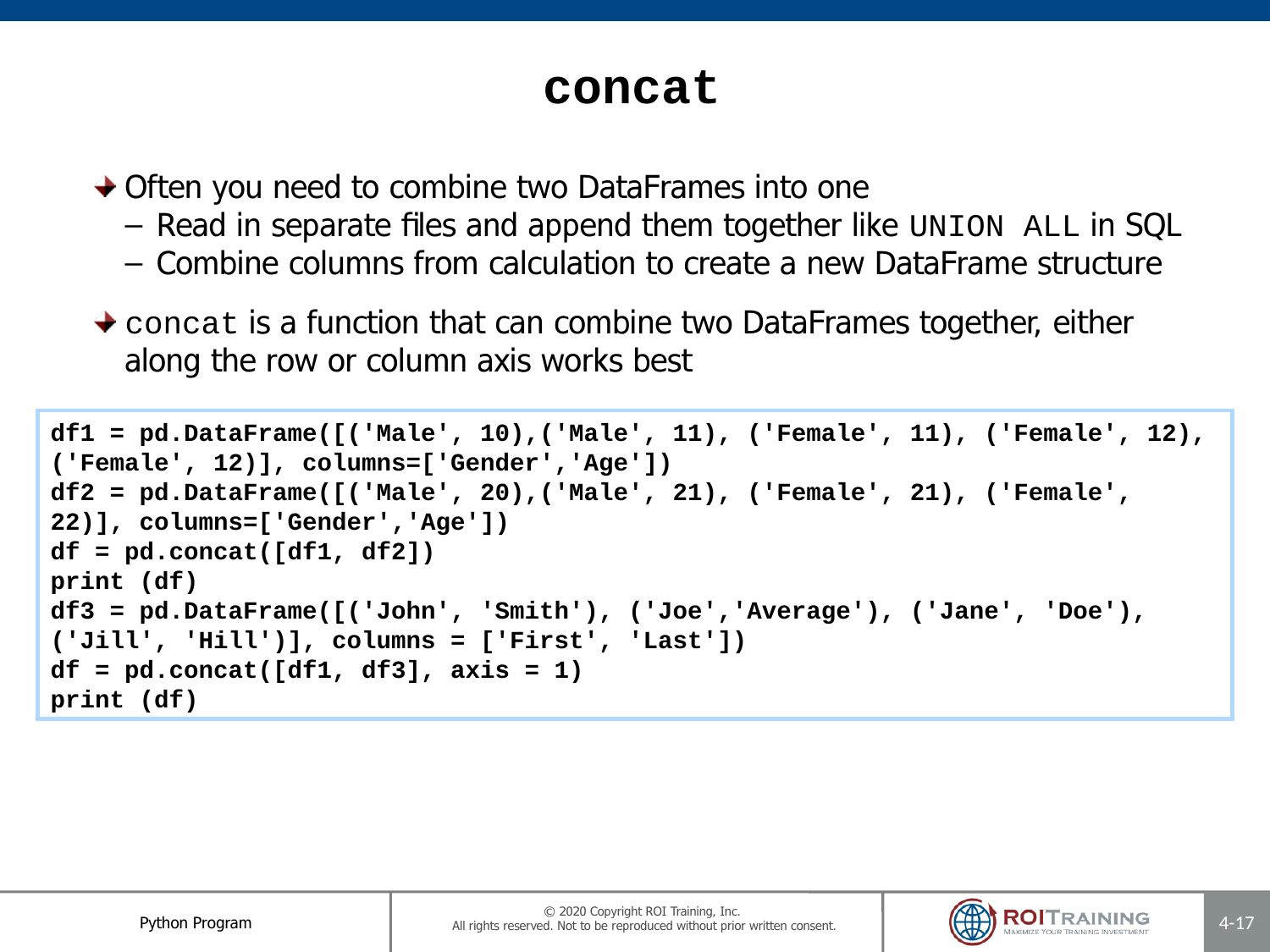

# concat
Often you need to combine two DataFrames into one
Read in separate files and append them together like UNION ALL in SQL
Combine columns from calculation to create a new DataFrame structure
concat is a function that can combine two DataFrames together, either along the row or column axis works best
df1 = pd.DataFrame([('Male', 10),('Male', 11), ('Female', 11), ('Female', 12), ('Female', 12)], columns=['Gender','Age'])
df2 = pd.DataFrame([('Male', 20),('Male', 21), ('Female', 21), ('Female', 22)], columns=['Gender','Age'])
df = pd.concat([df1, df2])
print (df)
df3 = pd.DataFrame([('John', 'Smith'), ('Joe','Average'), ('Jane', 'Doe'), ('Jill', 'Hill')], columns = ['First', 'Last'])
df = pd.concat([df1, df3], axis = 1)
print (df)